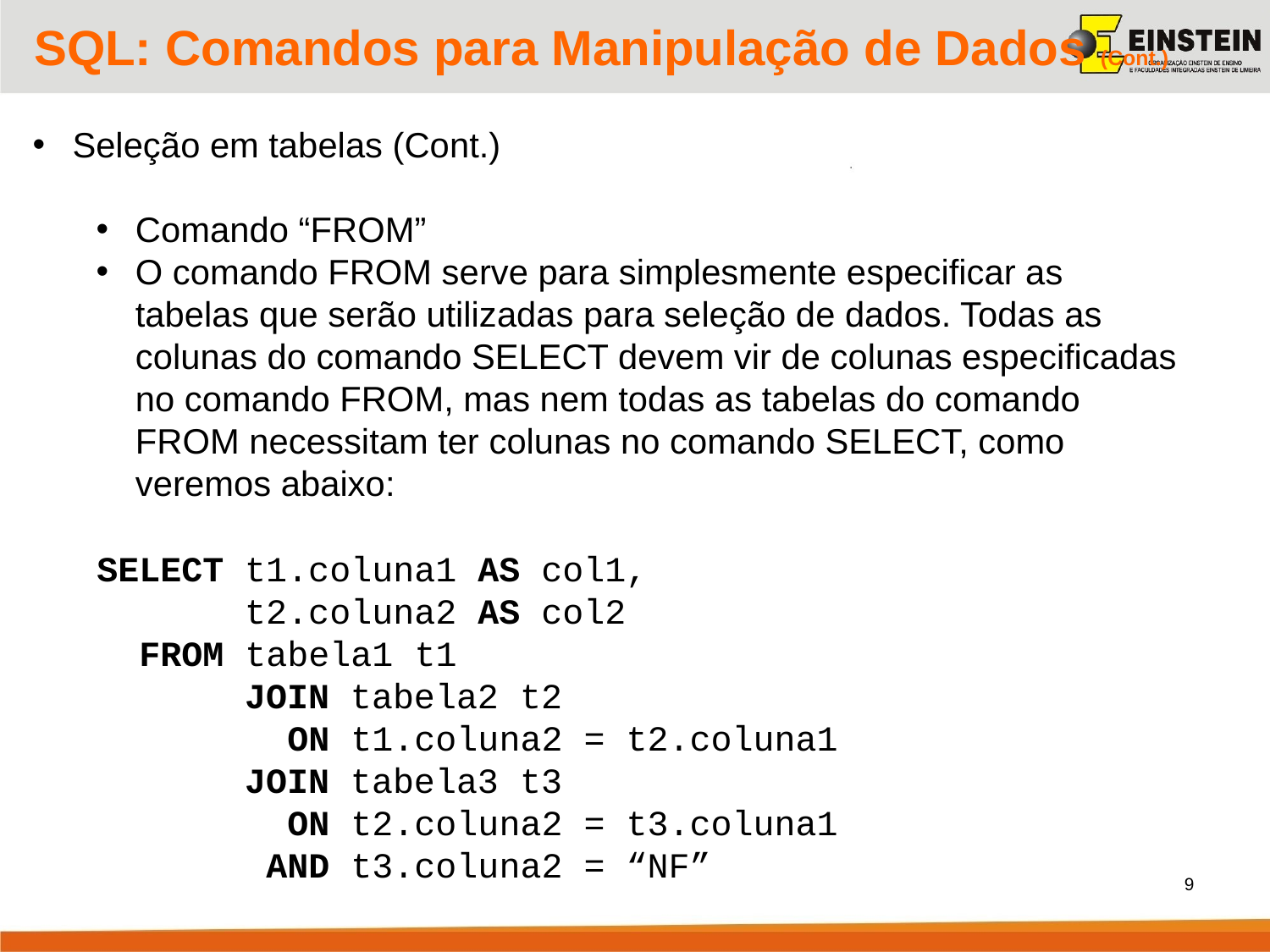

SQL: Comandos para Manipulação de Dados (Cont.)
 Seleção em tabelas (Cont.)

Comando “FROM”
O comando FROM serve para simplesmente especificar as tabelas que serão utilizadas para seleção de dados. Todas as colunas do comando SELECT devem vir de colunas especificadas no comando FROM, mas nem todas as tabelas do comando FROM necessitam ter colunas no comando SELECT, como veremos abaixo:

SELECT t1.coluna1 AS col1,
       t2.coluna2 AS col2
  FROM tabela1 t1
       JOIN tabela2 t2
         ON t1.coluna2 = t2.coluna1
       JOIN tabela3 t3
         ON t2.coluna2 = t3.coluna1
        AND t3.coluna2 = “NF”
9